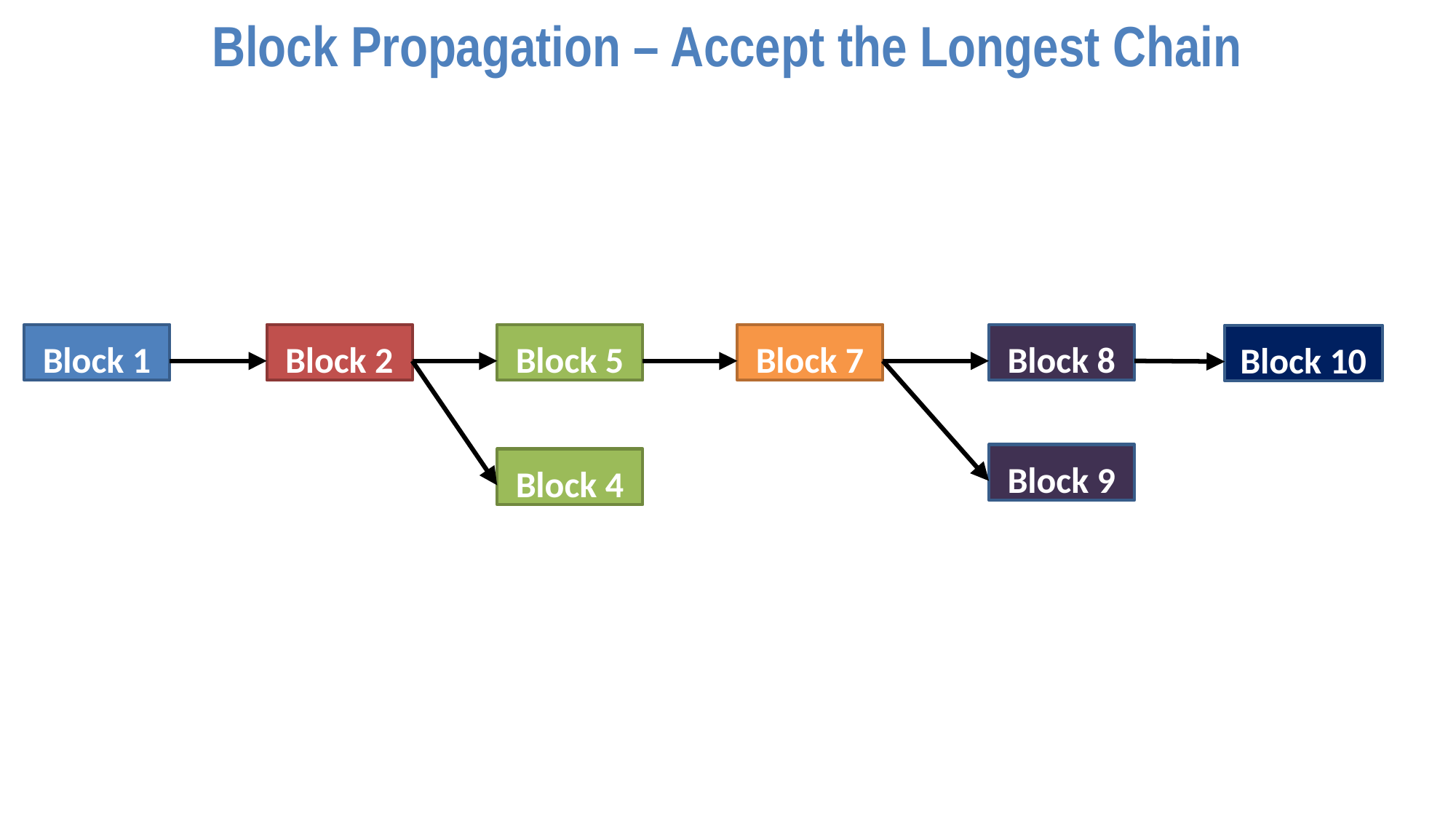

# Block Propagation – Accept the Longest Chain
Block 1
Block 2
Block 5
Block 7
Block 8
Block 10

Block 9
Block 4